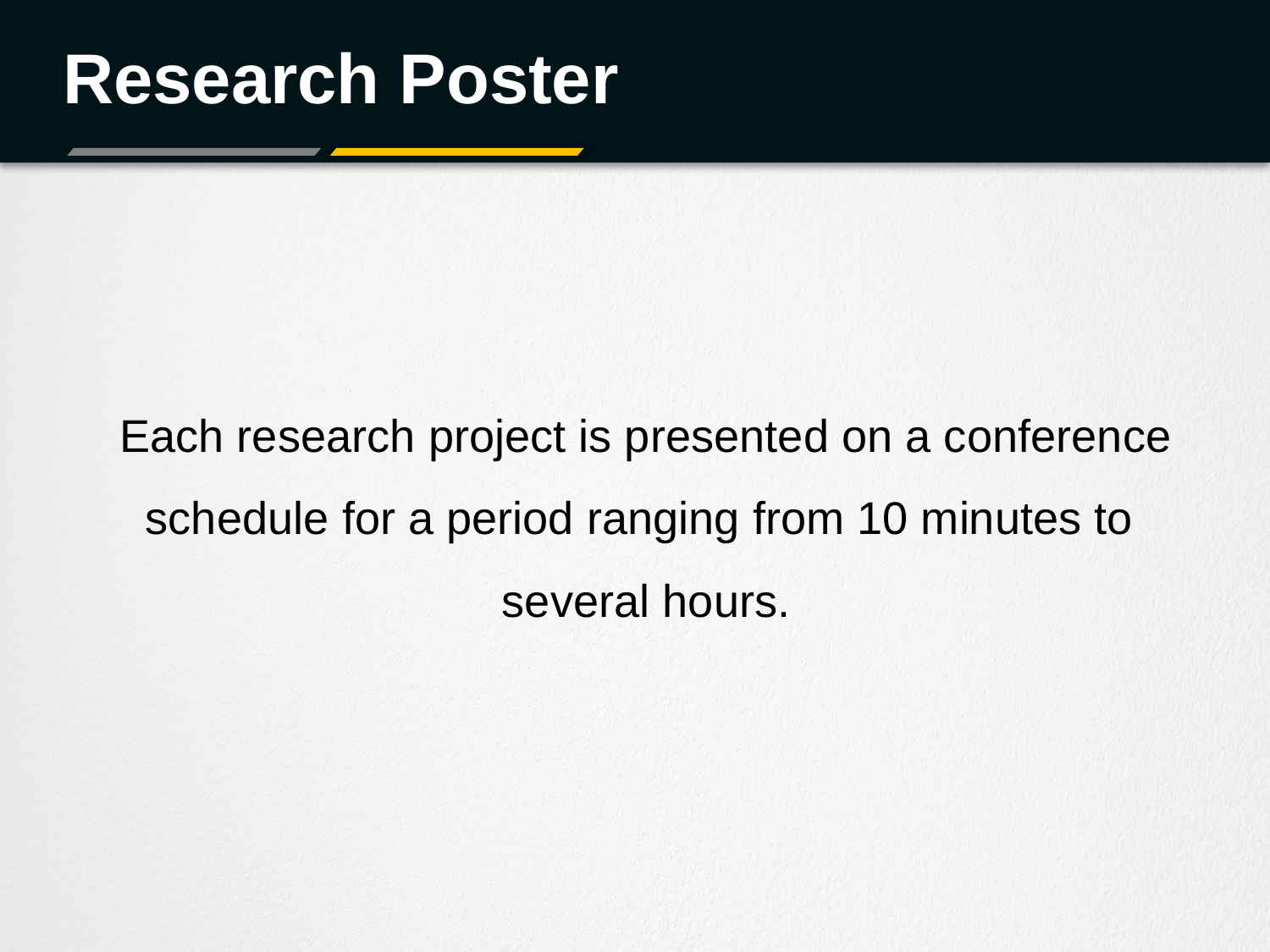

# Research Poster

Each research project is presented on a conference schedule for a period ranging from 10 minutes to
several hours.